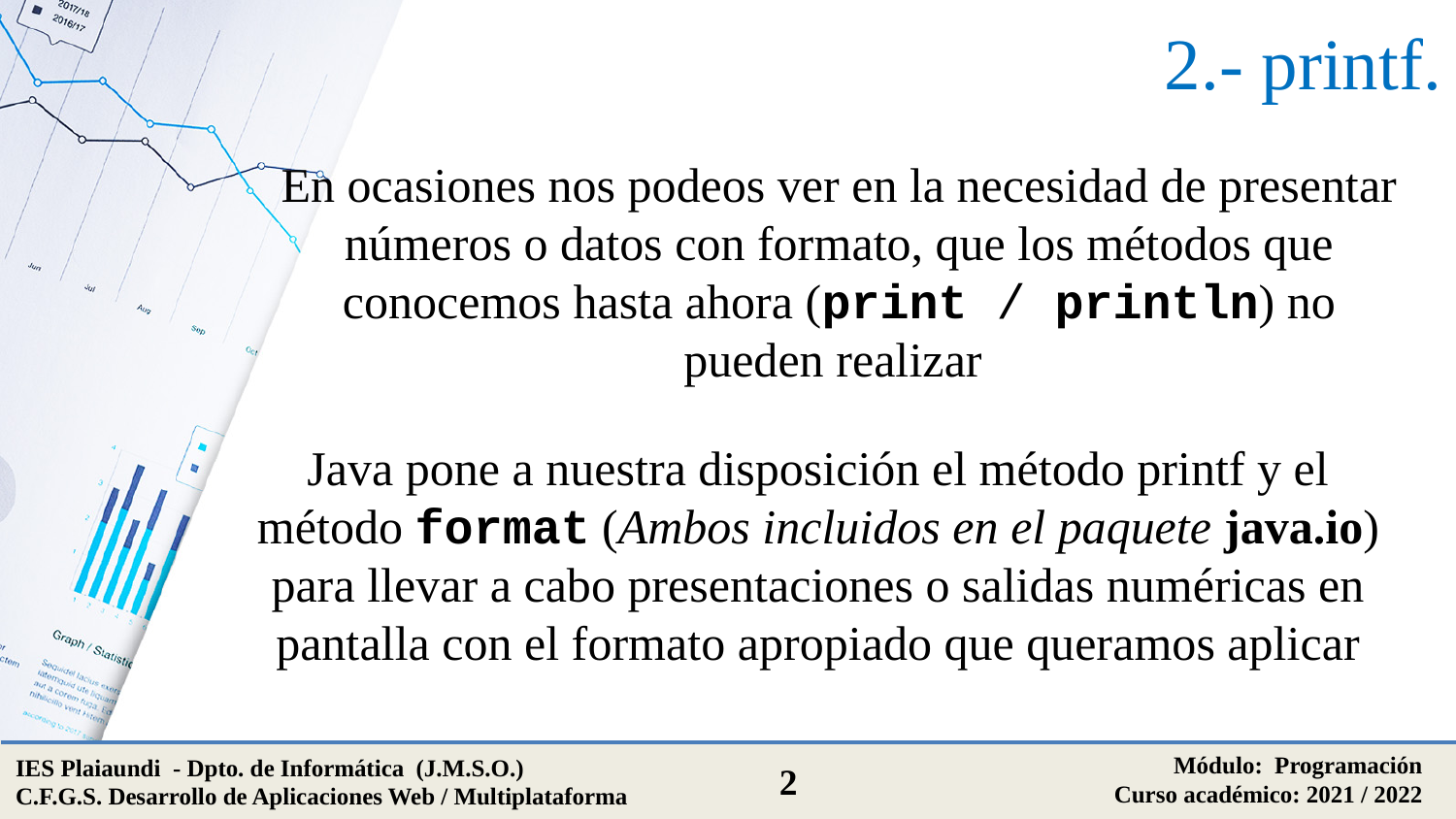

# 2.- printf.
En ocasiones nos podeos ver en la necesidad de presentar números o datos con formato, que los métodos que conocemos hasta ahora (print / println) no pueden realizar
Java pone a nuestra disposición el método printf y el método format (Ambos incluidos en el paquete java.io) para llevar a cabo presentaciones o salidas numéricas en pantalla con el formato apropiado que queramos aplicar

Módulo:  Programación
Curso académico: 2021 / 2022
IES Plaiaundi  - Dpto. de Informática  (J.M.S.O.)
C.F.G.S. Desarrollo de Aplicaciones Web / Multiplataforma
2